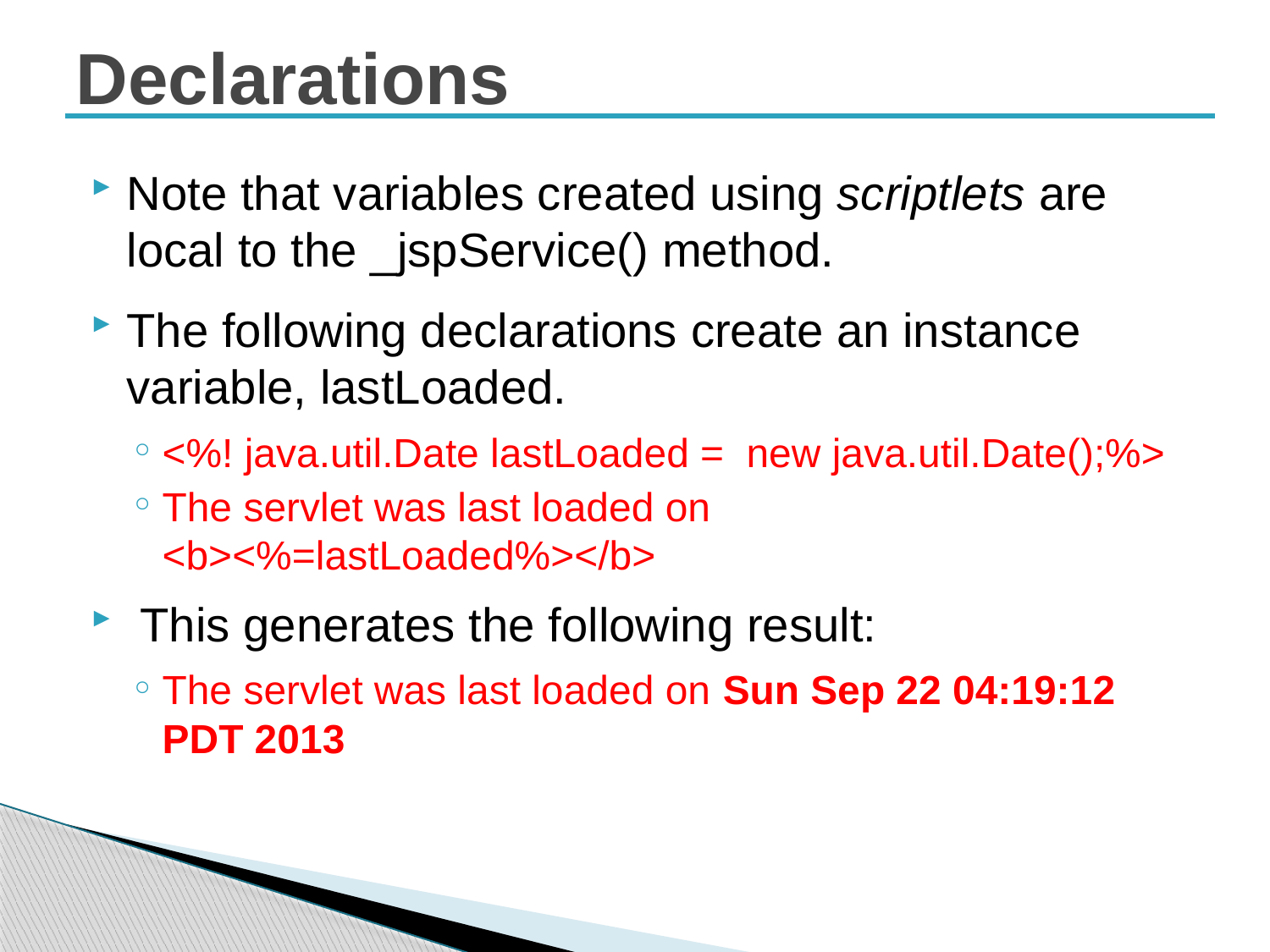

# Declarations
Note that variables created using scriptlets are local to the _jspService() method.
The following declarations create an instance variable, lastLoaded.
<%! java.util.Date lastLoaded =  new java.util.Date();%>
The servlet was last loaded on <b><%=lastLoaded%></b>
 This generates the following result:
The servlet was last loaded on Sun Sep 22 04:19:12 PDT 2013